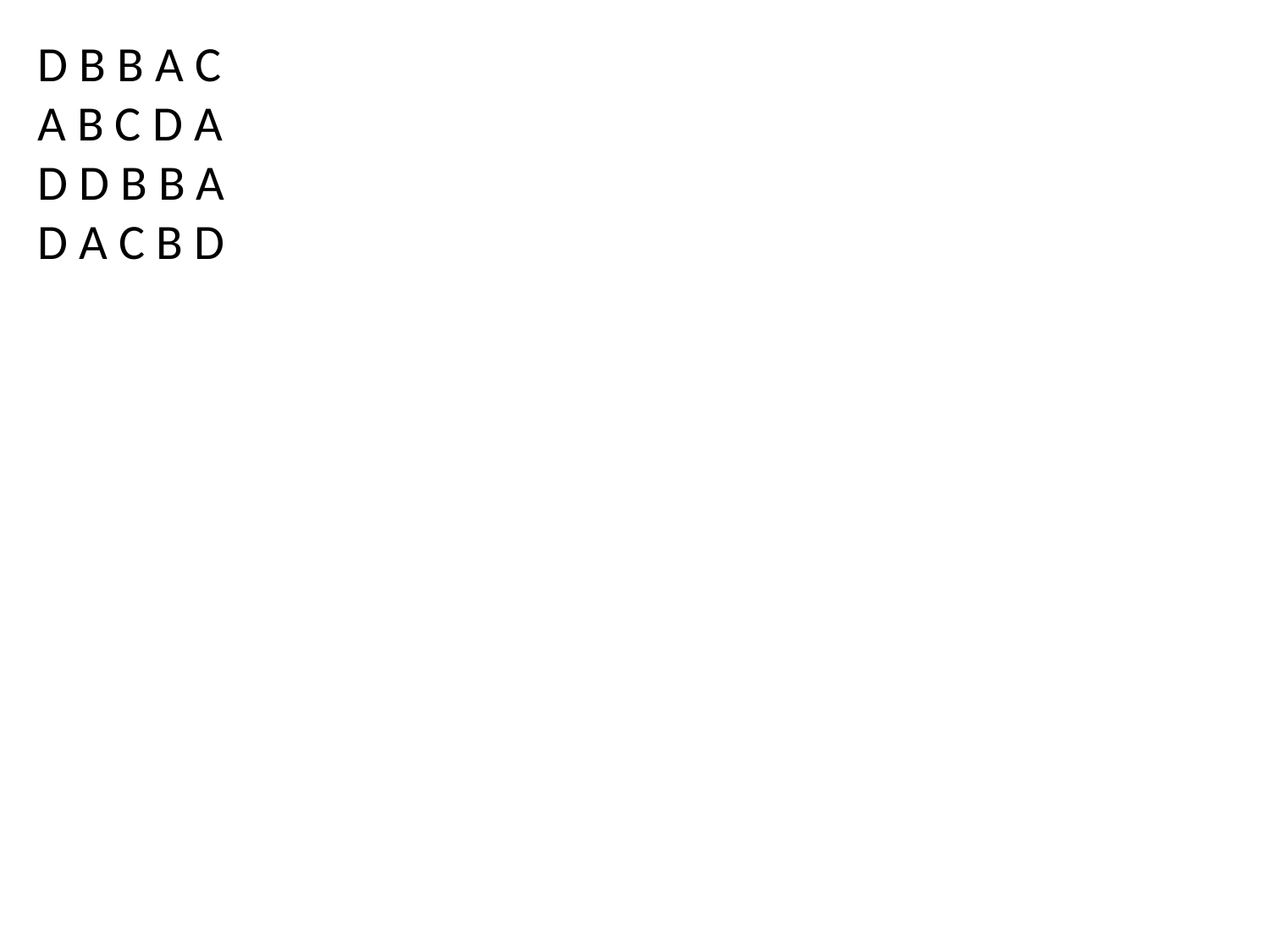

D B B A C
A B C D A
D D B B A
D A C B D